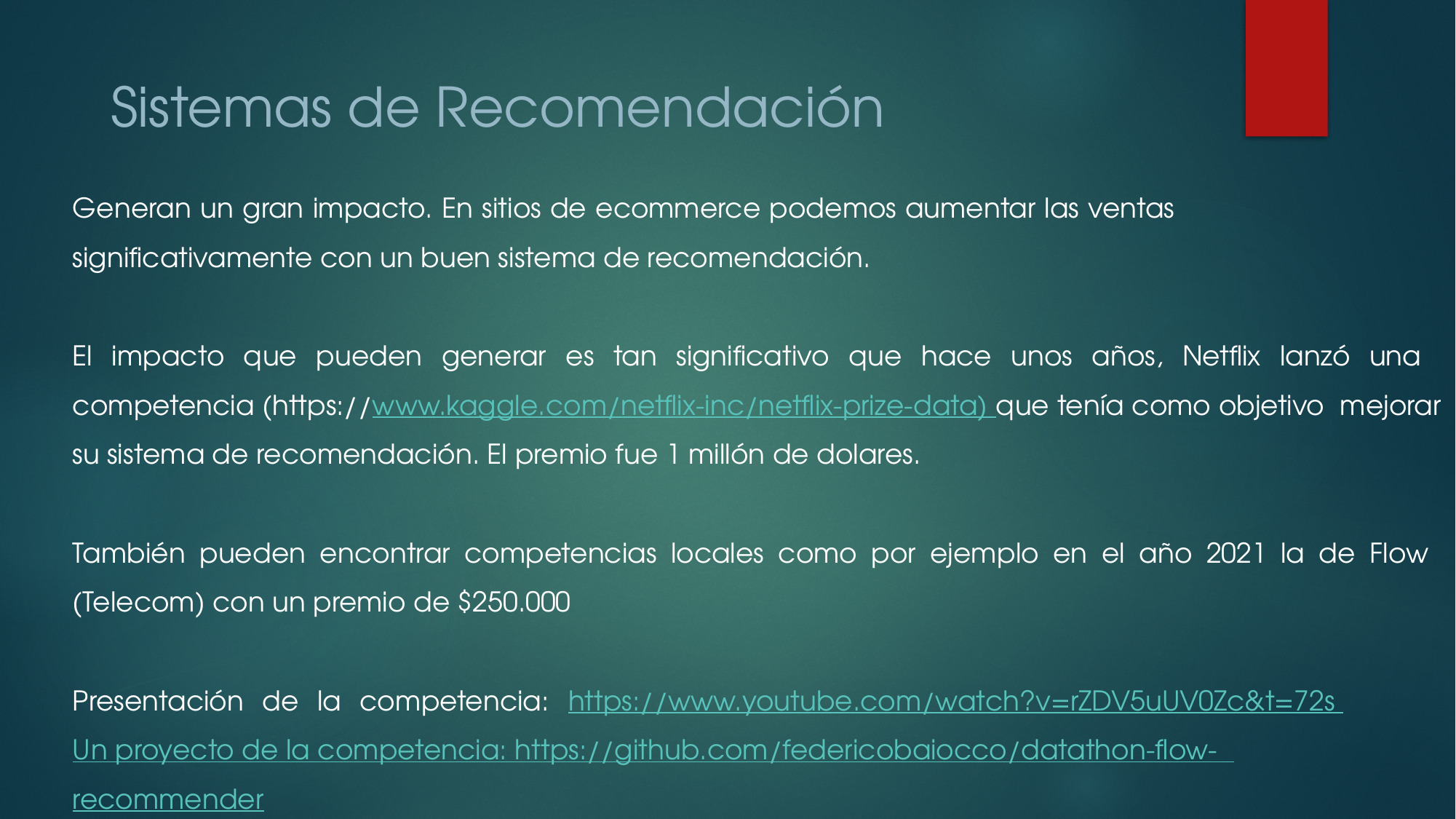

Sistemas de Recomendación
Generan un gran impacto. En sitios de ecommerce podemos aumentar las ventas  significativamente con un buen sistema de recomendación.

El impacto que pueden generar es tan significativo que hace unos años, Netflix lanzó una  competencia (https://www.kaggle.com/netflix-inc/netflix-prize-data) que tenía como objetivo  mejorar su sistema de recomendación. El premio fue 1 millón de dolares.

También pueden encontrar competencias locales como por ejemplo en el año 2021 la de Flow  (Telecom) con un premio de $250.000

Presentación de la competencia: https://www.youtube.com/watch?v=rZDV5uUV0Zc&t=72s  Un proyecto de la competencia: https://github.com/federicobaiocco/datathon-flow-  recommender